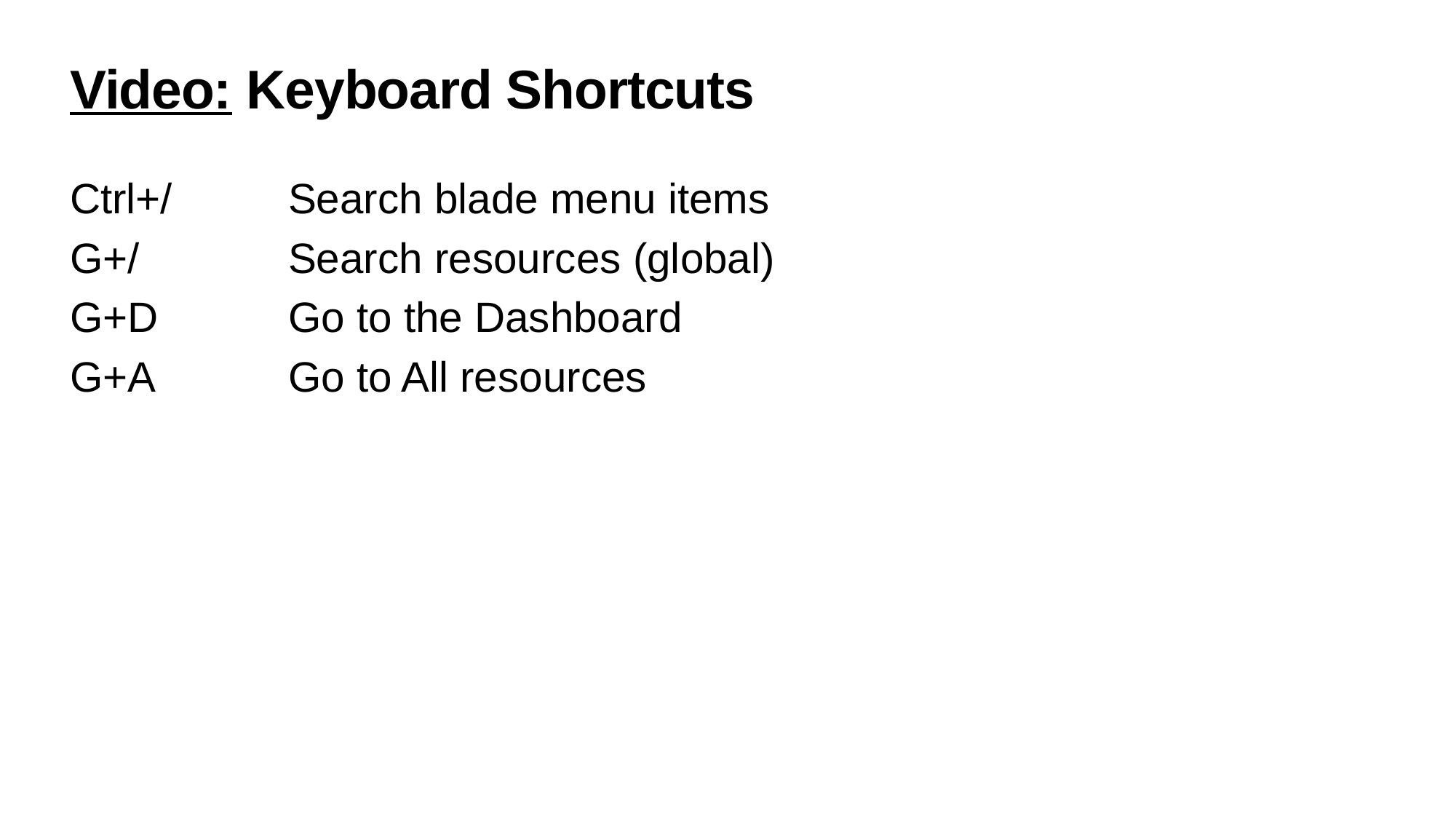

# Video: Keyboard Shortcuts
Ctrl+/		Search blade menu items
G+/		Search resources (global)
G+D		Go to the Dashboard
G+A		Go to All resources